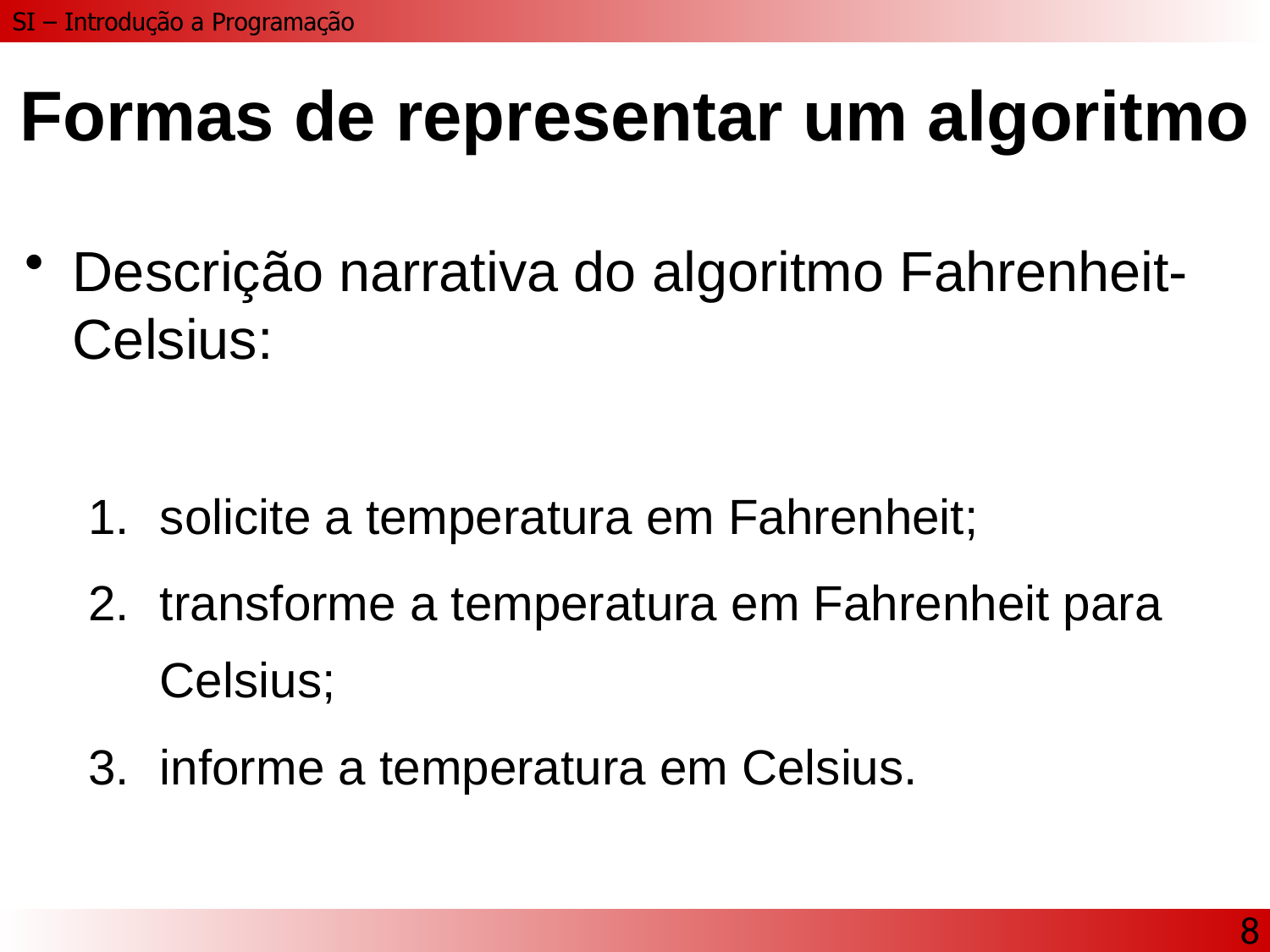

# Formas de representar um algoritmo

Descrição narrativa do algoritmo Fahrenheit-Celsius:

solicite a temperatura em Fahrenheit;
transforme a temperatura em Fahrenheit para Celsius;
informe a temperatura em Celsius.

8